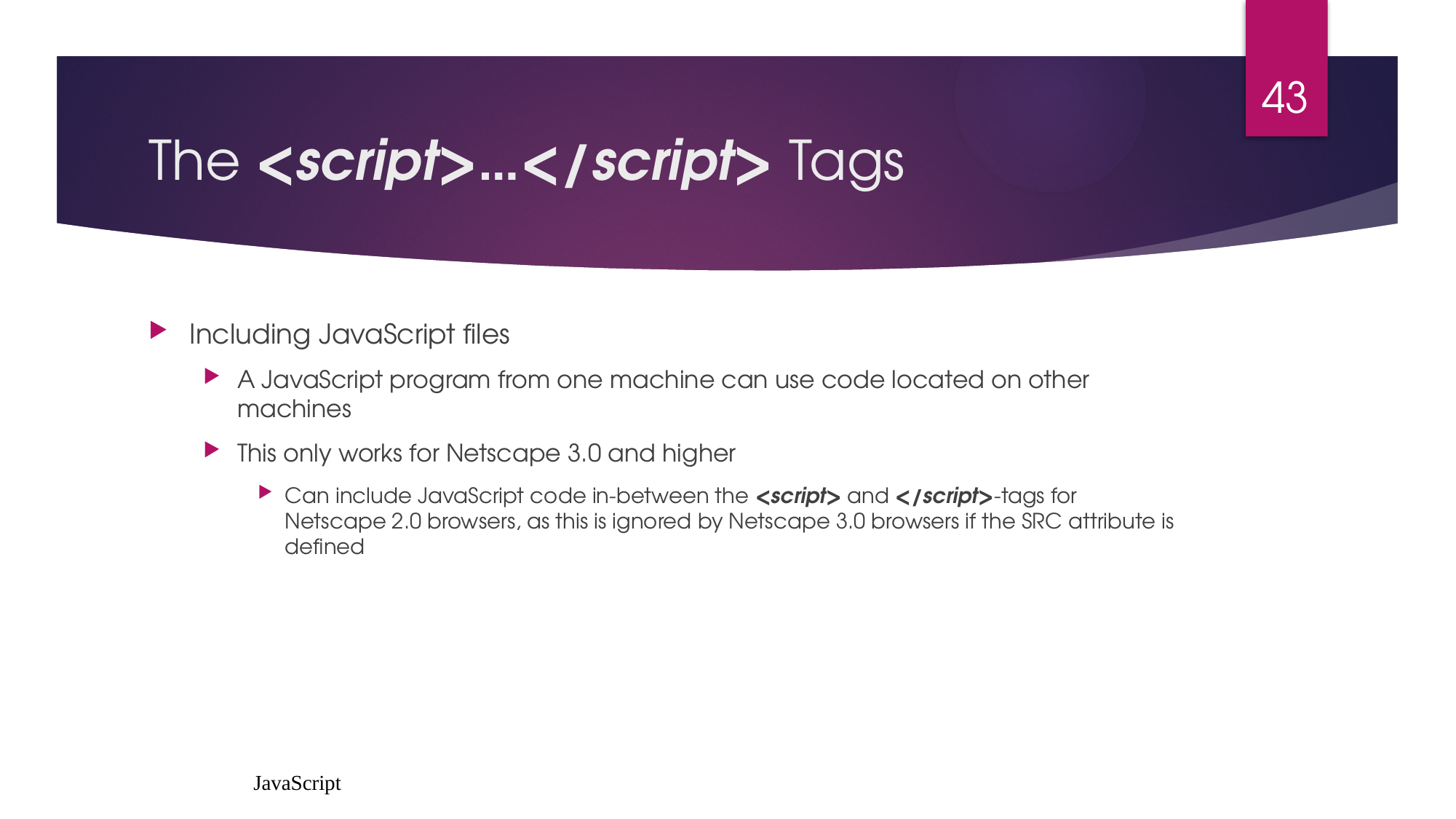

43
# The <script>…</script> Tags
Including JavaScript files
A JavaScript program from one machine can use code located on other machines
This only works for Netscape 3.0 and higher
Can include JavaScript code in-between the <script> and </script>-tags for Netscape 2.0 browsers, as this is ignored by Netscape 3.0 browsers if the SRC attribute is defined
JavaScript